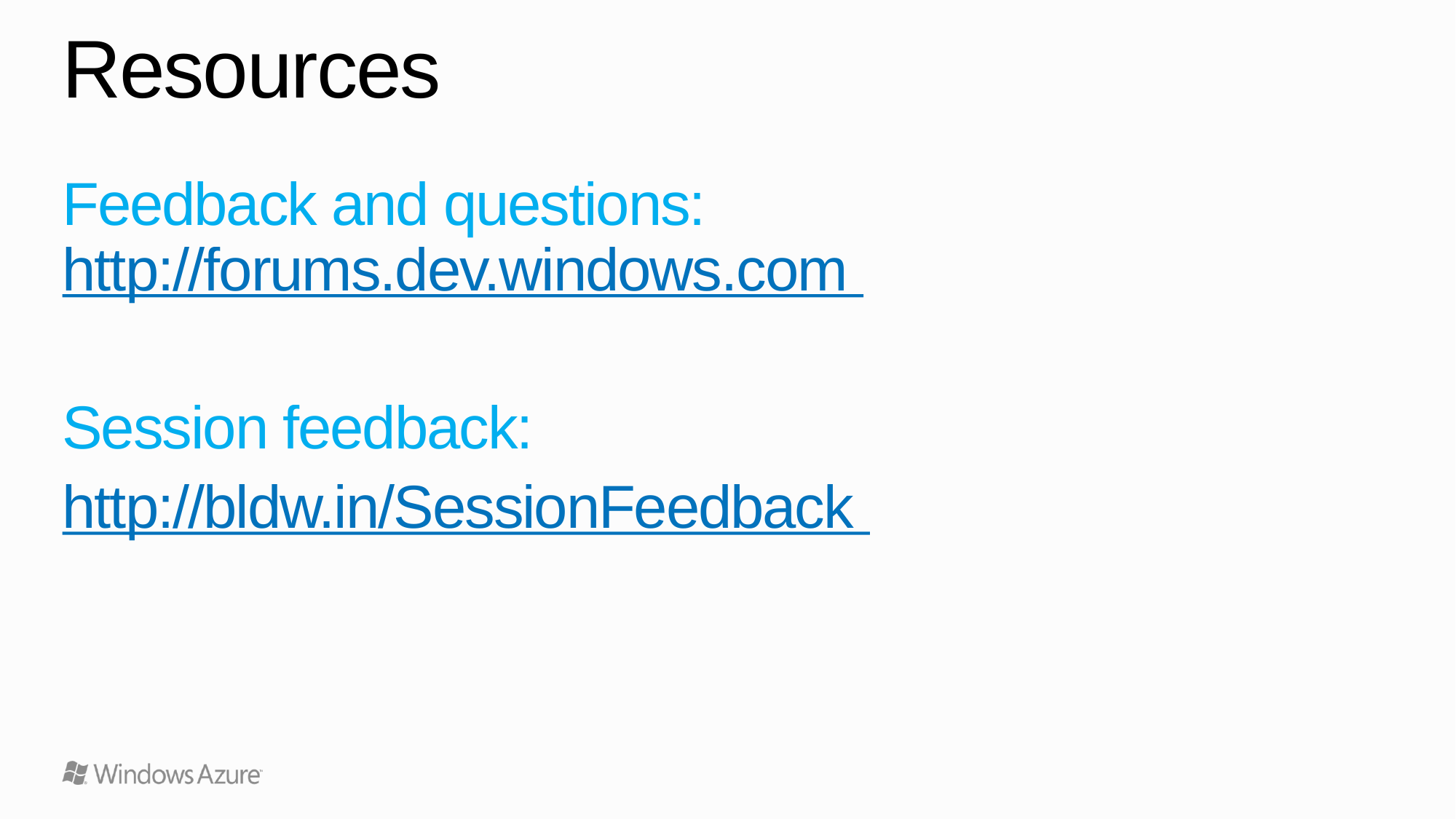

# Resources
Feedback and questions: http://forums.dev.windows.com

Session feedback:
http://bldw.in/SessionFeedback